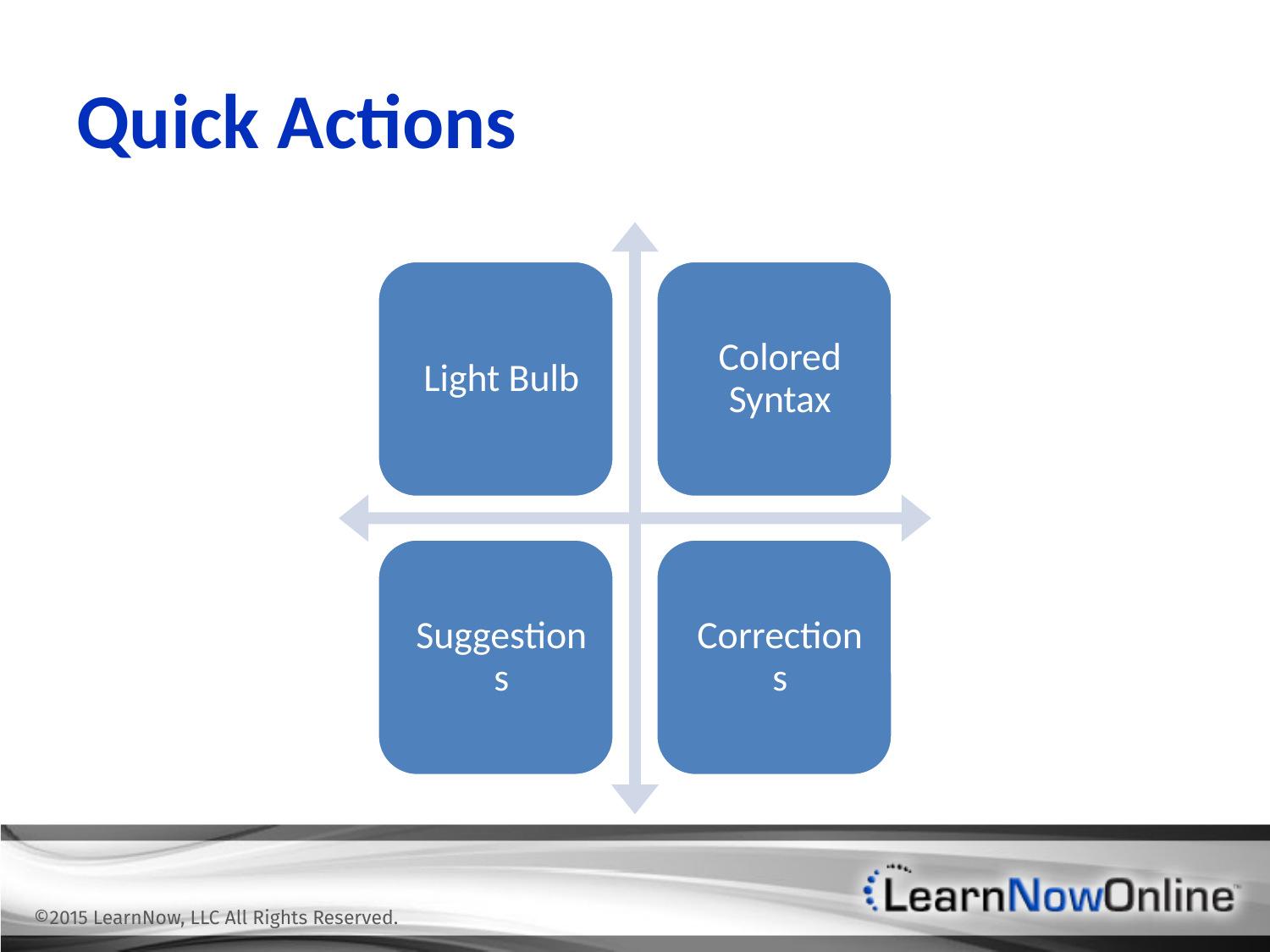

# Quick Actions
Light Bulb
Colored Syntax
Suggestions
Corrections
©2015 LearnNow, LLC All Rights Reserved.